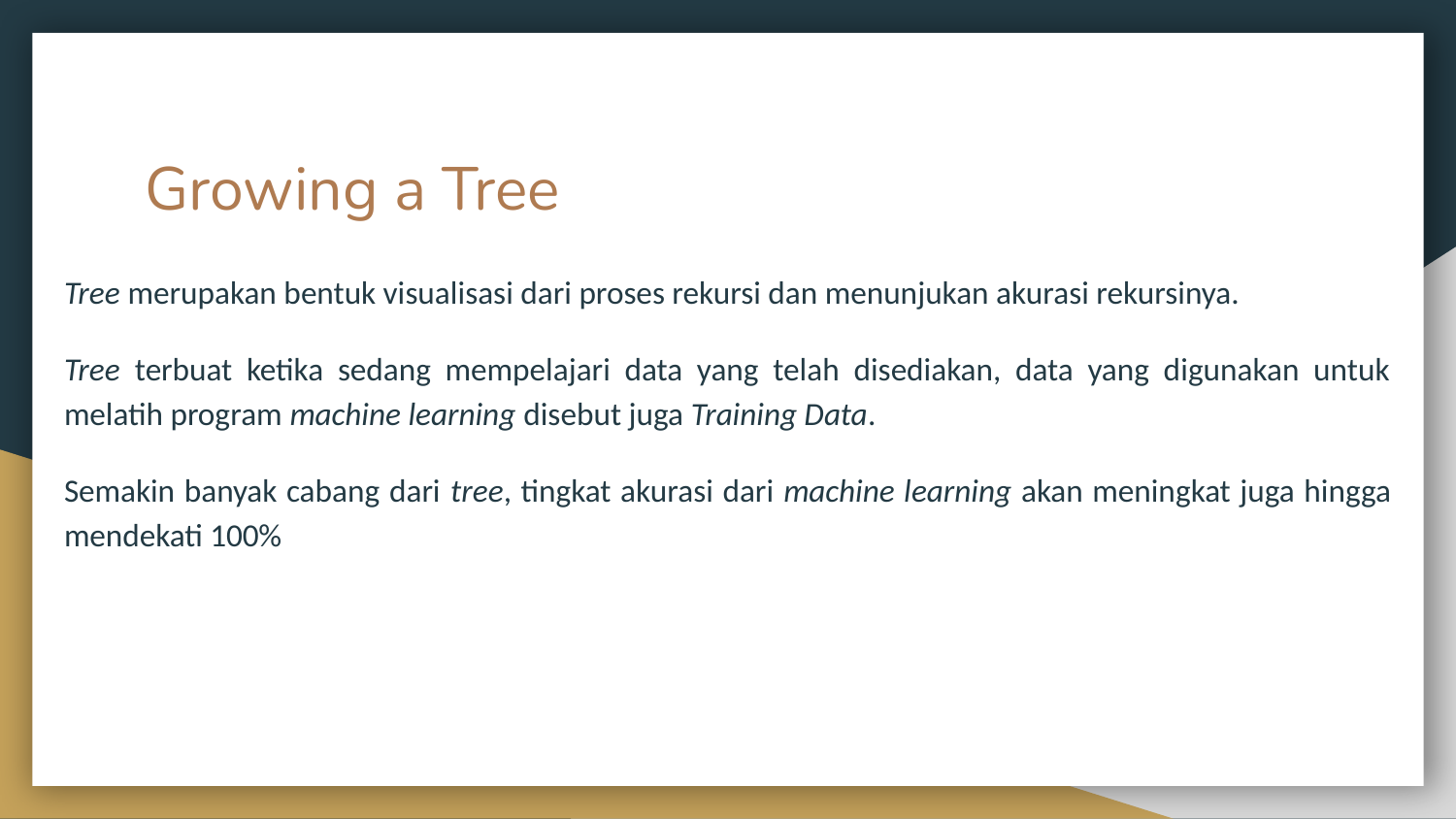

# Growing a Tree
Tree merupakan bentuk visualisasi dari proses rekursi dan menunjukan akurasi rekursinya.
Tree terbuat ketika sedang mempelajari data yang telah disediakan, data yang digunakan untuk melatih program machine learning disebut juga Training Data.
Semakin banyak cabang dari tree, tingkat akurasi dari machine learning akan meningkat juga hingga mendekati 100%